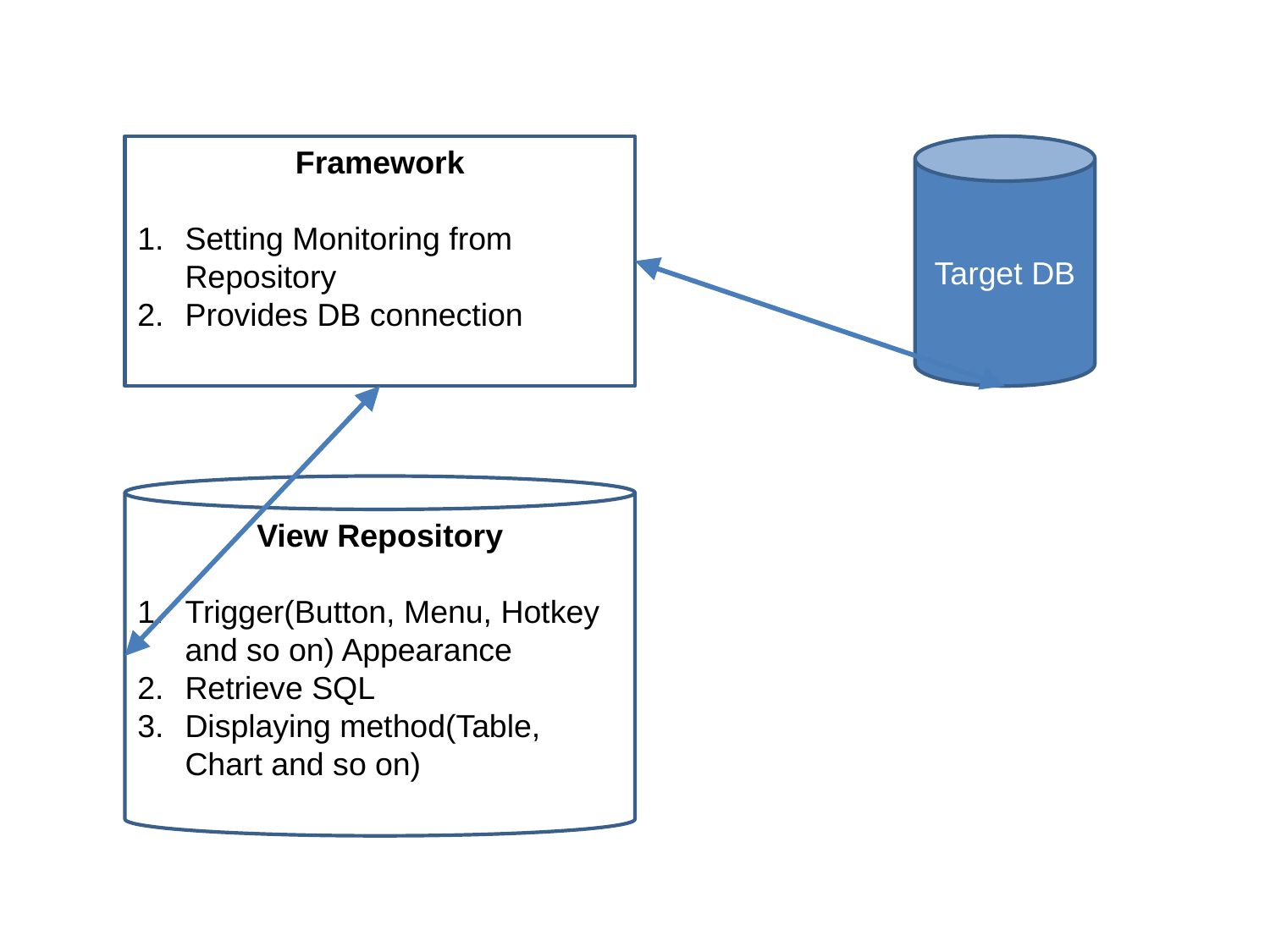

Framework

Setting Monitoring from Repository
Provides DB connection

Target DB
View Repository

Trigger(Button, Menu, Hotkey and so on) Appearance
Retrieve SQL
Displaying method(Table, Chart and so on)